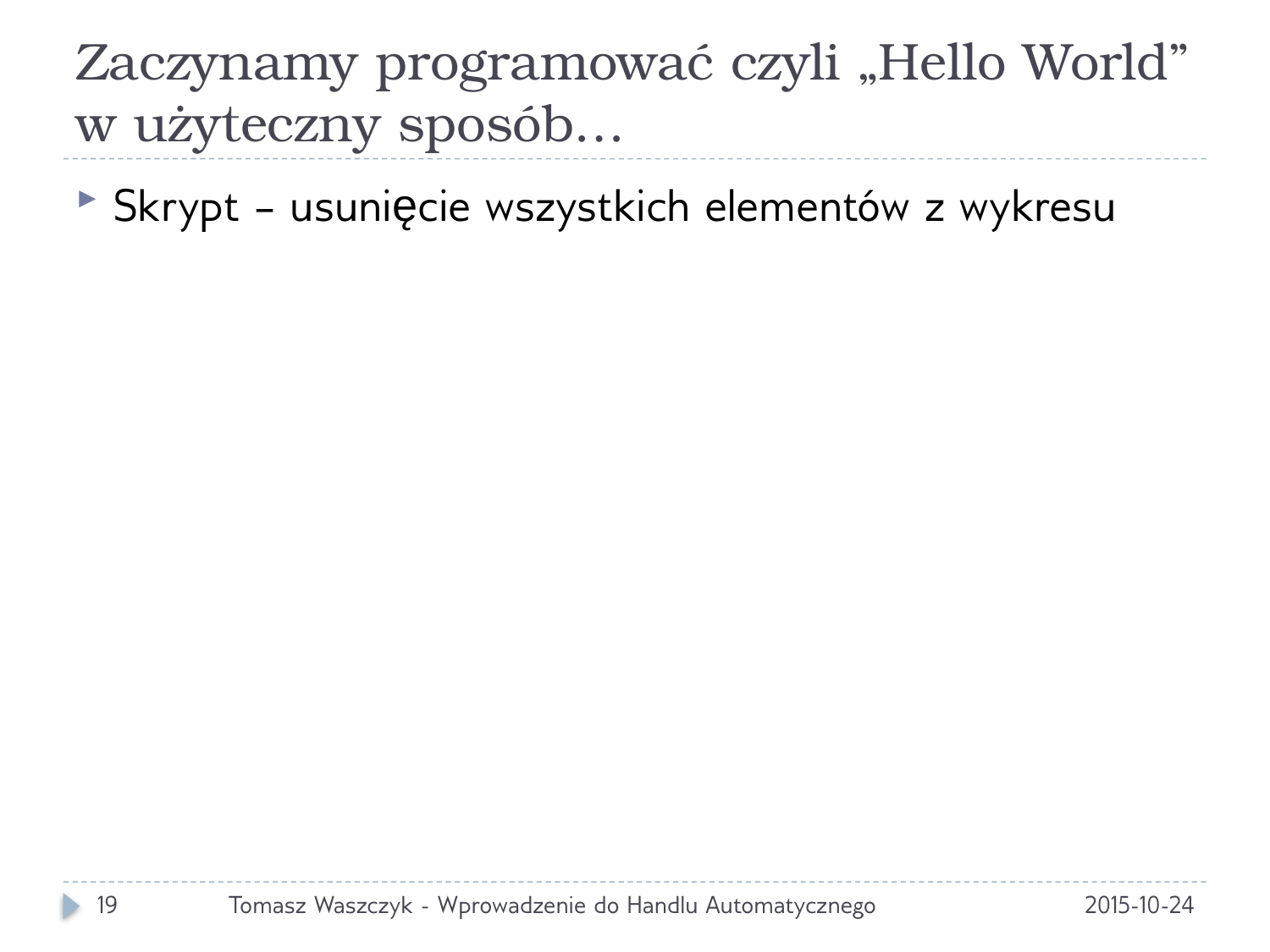

# Zaczynamy programować czyli „Hello World” w użyteczny sposób…
Skrypt – usunięcie wszystkich elementów z wykresu

19
Tomasz Waszczyk - Wprowadzenie do Handlu Automatycznego
2015-10-24